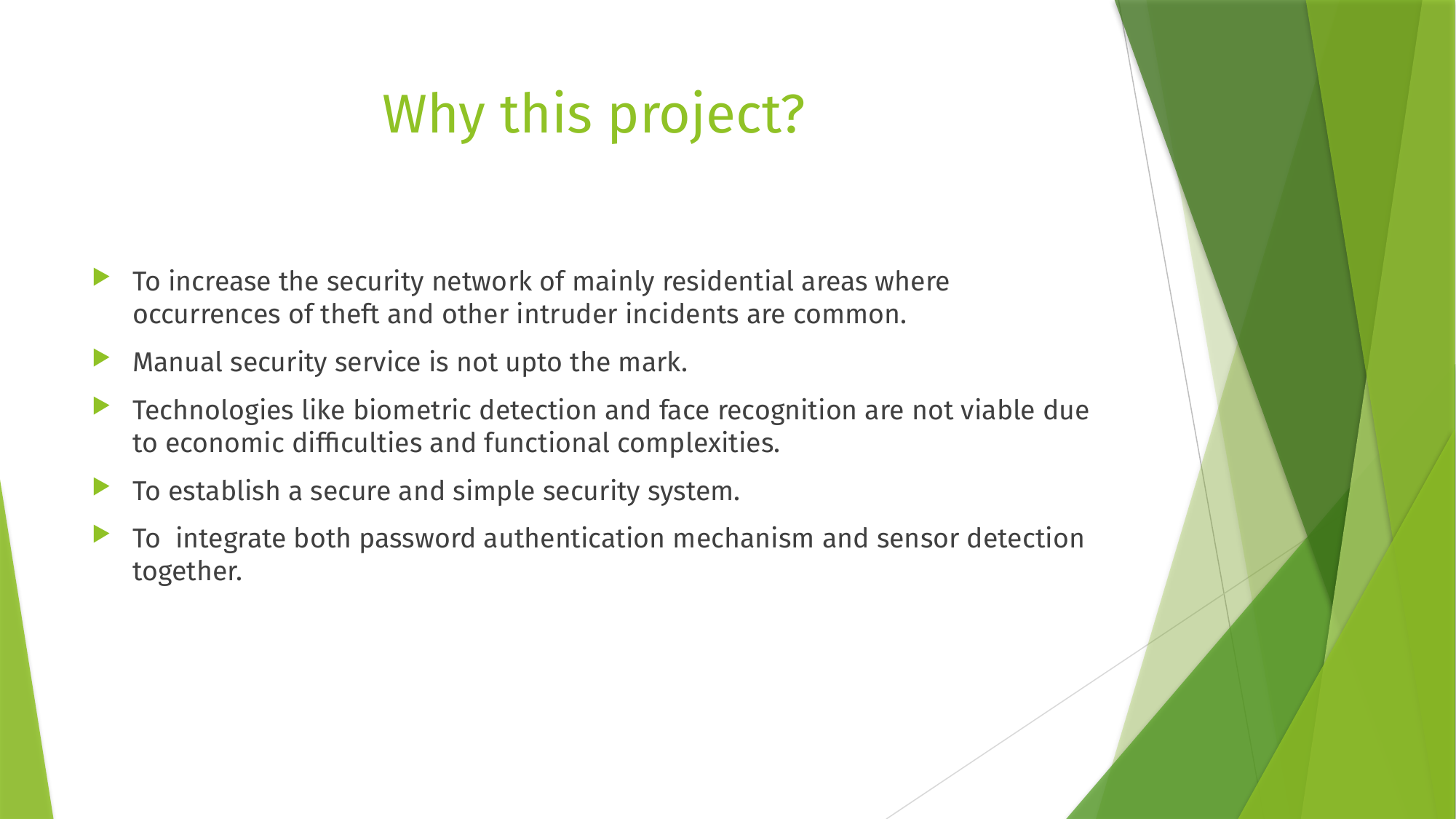

# Why this project?
To increase the security network of mainly residential areas where occurrences of theft and other intruder incidents are common.
Manual security service is not upto the mark.
Technologies like biometric detection and face recognition are not viable due to economic difficulties and functional complexities.
To establish a secure and simple security system.
To  integrate both password authentication mechanism and sensor detection together.